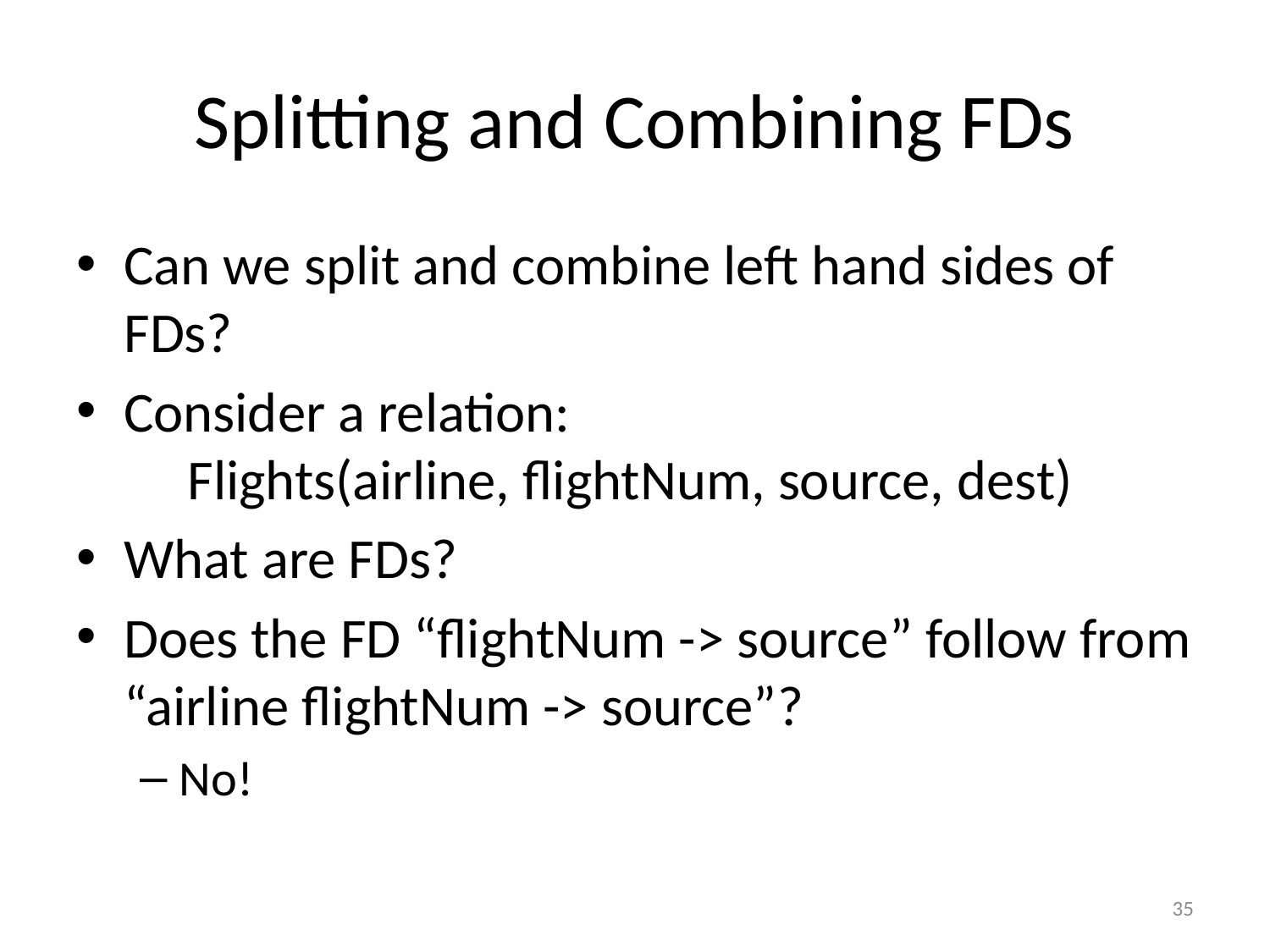

# Splitting and Combining FDs
Can we split and combine left hand sides of FDs?
Consider a relation:
     Flights(airline, flightNum, source, dest)
What are FDs?
Does the FD “flightNum -> source” follow from “airline flightNum -> source”?
No!
35